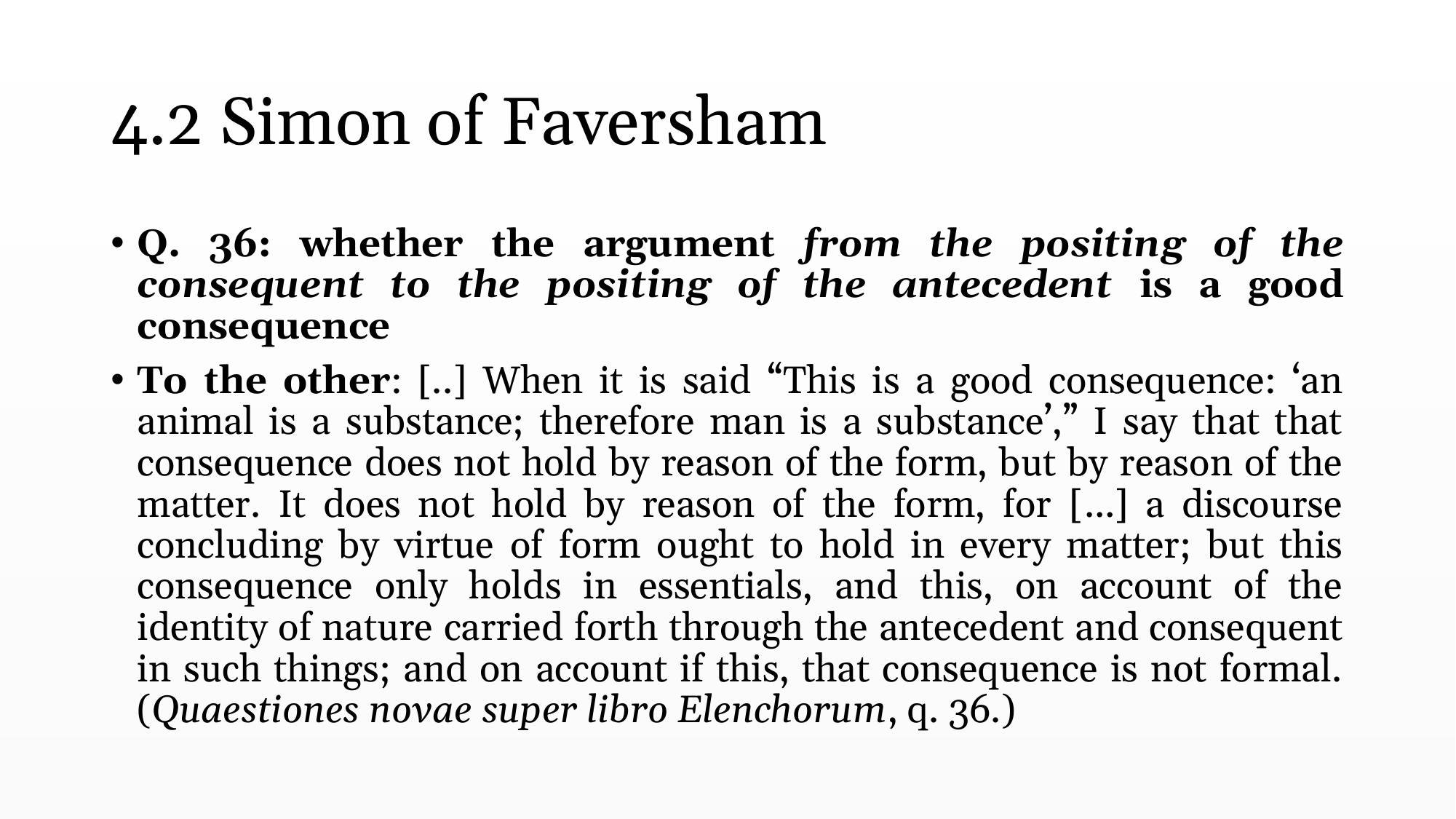

# 4.2 Simon of Faversham
Q. 36: whether the argument from the positing of the consequent to the positing of the antecedent is a good consequence
To the other: [..] When it is said “This is a good consequence: ‘an animal is a substance; therefore man is a substance’,” I say that that consequence does not hold by reason of the form, but by reason of the matter. It does not hold by reason of the form, for […] a discourse concluding by virtue of form ought to hold in every matter; but this consequence only holds in essentials, and this, on account of the identity of nature carried forth through the antecedent and consequent in such things; and on account if this, that consequence is not formal. (Quaestiones novae super libro Elenchorum, q. 36.)